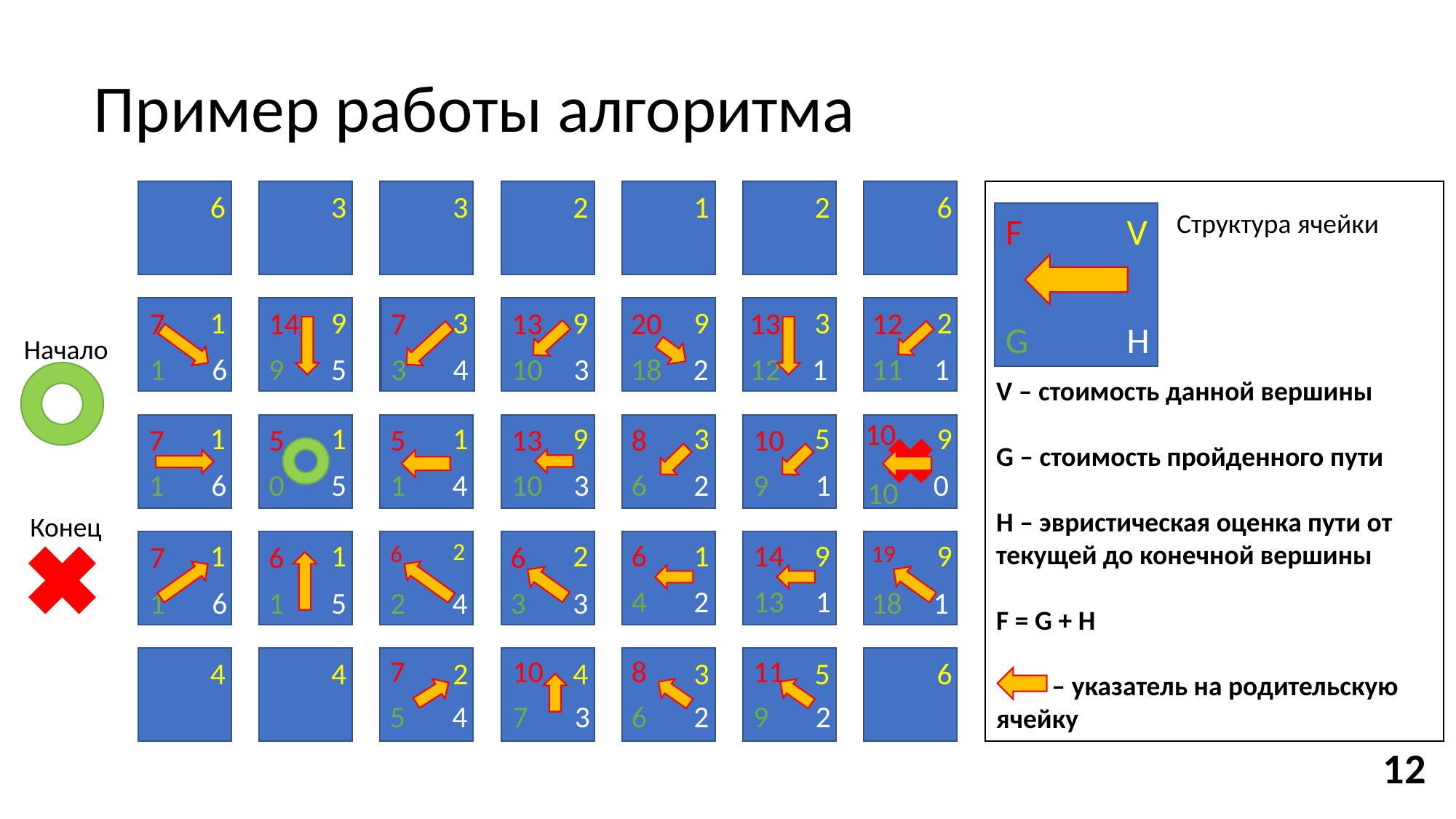

# Пример работы алгоритма

6
3
3
2
1
2
6
Структура ячейки
F

V

1

9

9
3

9

9

3

2
7
14
7
13
20
13
12
H
G
Начало

1
6
9
5
3
4
10
3
18
2
12
1
11
1

V – стоимость данной вершины

G – стоимость пройденного пути

H – эвристическая оценка пути от текущей до конечной вершины

F = G + H

         – указатель на родительскую ячейку
10
1
1
1
9
3
5
9

7
5
5
13
8
10

1
6
0
5
1
4
10
3
6
2
9
1
0
10
Конец
1
1
2
2
1
9
9
6
14

7
6
6
6
19

4
2
13
1
1
6
1
5
2
4
3
3
18
1
7
10
8
11

4
4
2
4
3
5
6

5
4
7
3
6
2
9
2
12